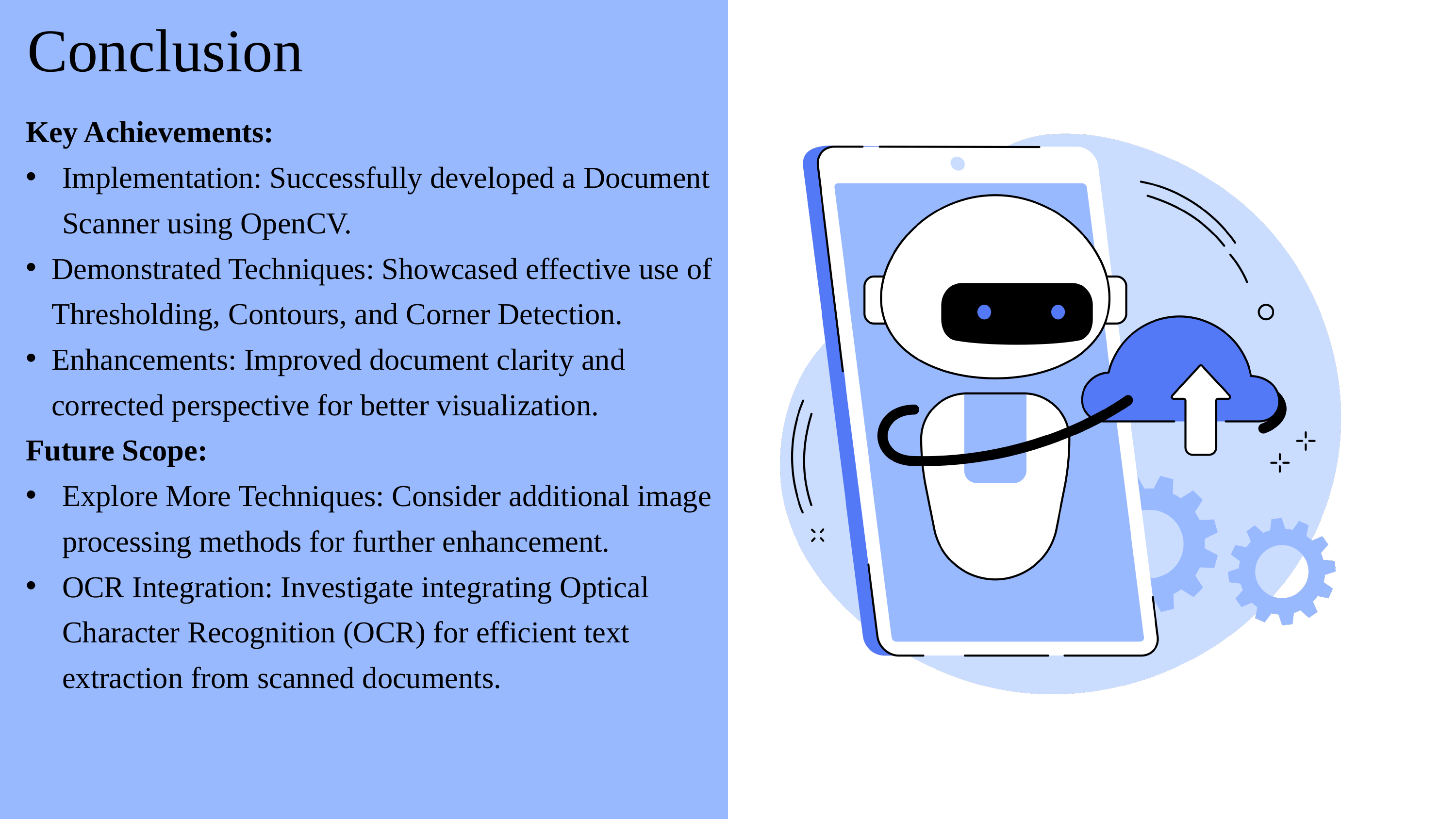

Conclusion

Key Achievements:
Implementation: Successfully developed a Document Scanner using OpenCV.
Demonstrated Techniques: Showcased effective use of Thresholding, Contours, and Corner Detection.
Enhancements: Improved document clarity and corrected perspective for better visualization.
Future Scope:
Explore More Techniques: Consider additional image processing methods for further enhancement.
OCR Integration: Investigate integrating Optical Character Recognition (OCR) for efficient text extraction from scanned documents.